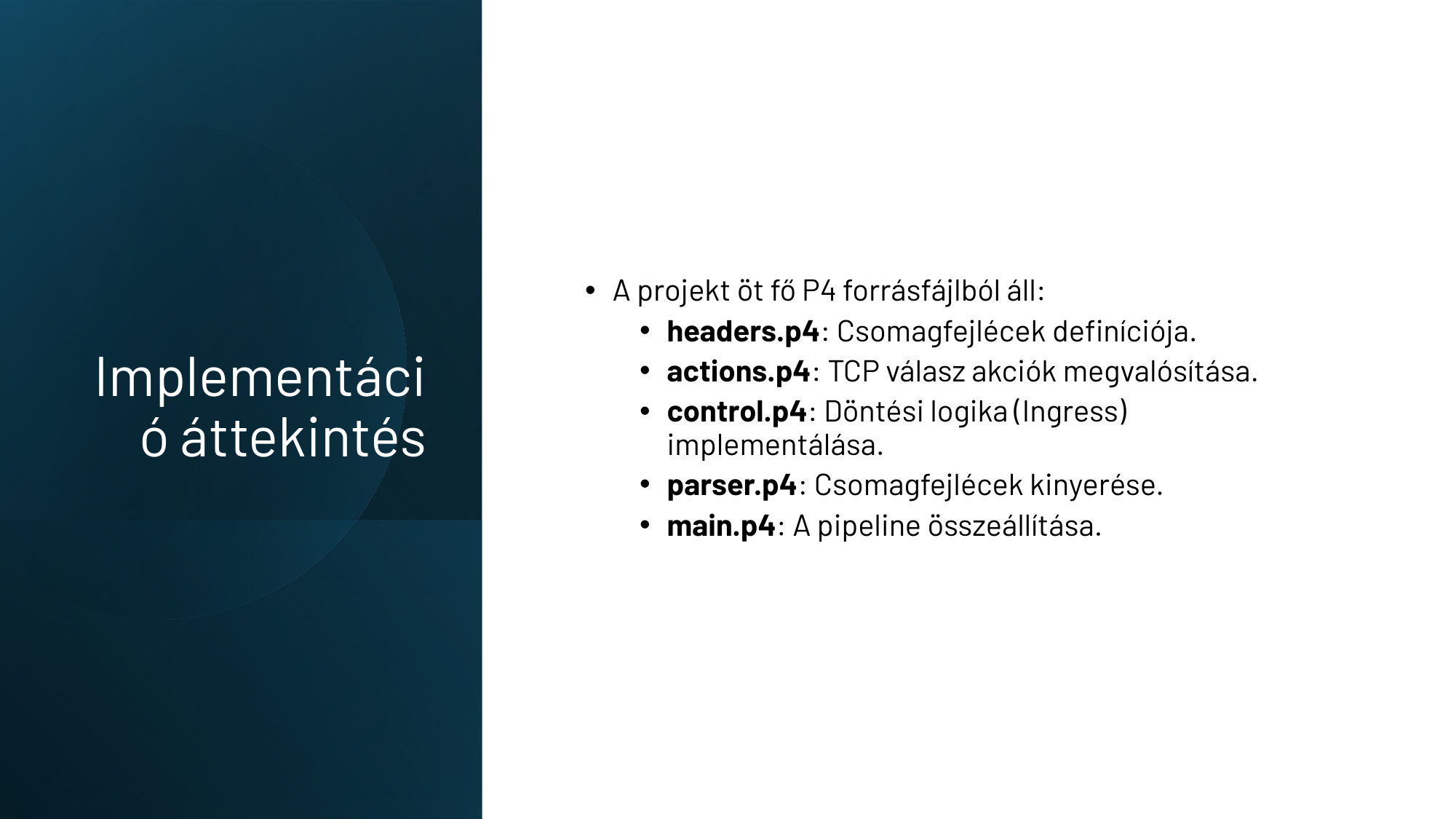

# Implementáció áttekintés
A projekt öt fő P4 forrásfájlból áll:
headers.p4: Csomagfejlécek definíciója.
actions.p4: TCP válasz akciók megvalósítása.
control.p4: Döntési logika (Ingress) implementálása.
parser.p4: Csomagfejlécek kinyerése.
main.p4: A pipeline összeállítása.